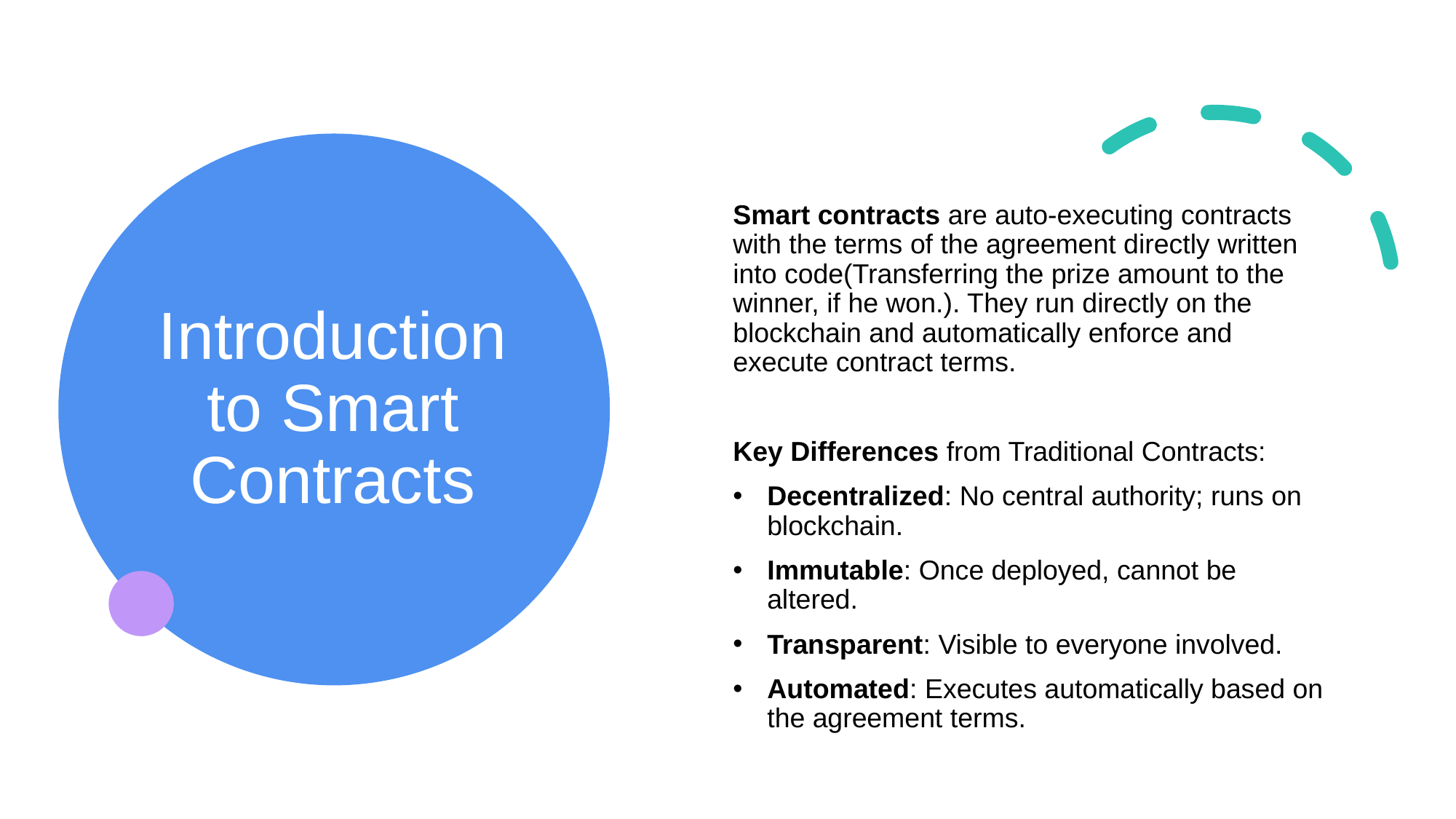

# Introduction to Smart Contracts
Smart contracts are auto-executing contracts with the terms of the agreement directly written into code(Transferring the prize amount to the winner, if he won.). They run directly on the blockchain and automatically enforce and execute contract terms.

Key Differences from Traditional Contracts:
Decentralized: No central authority; runs on blockchain.
Immutable: Once deployed, cannot be altered.
Transparent: Visible to everyone involved.
Automated: Executes automatically based on the agreement terms.